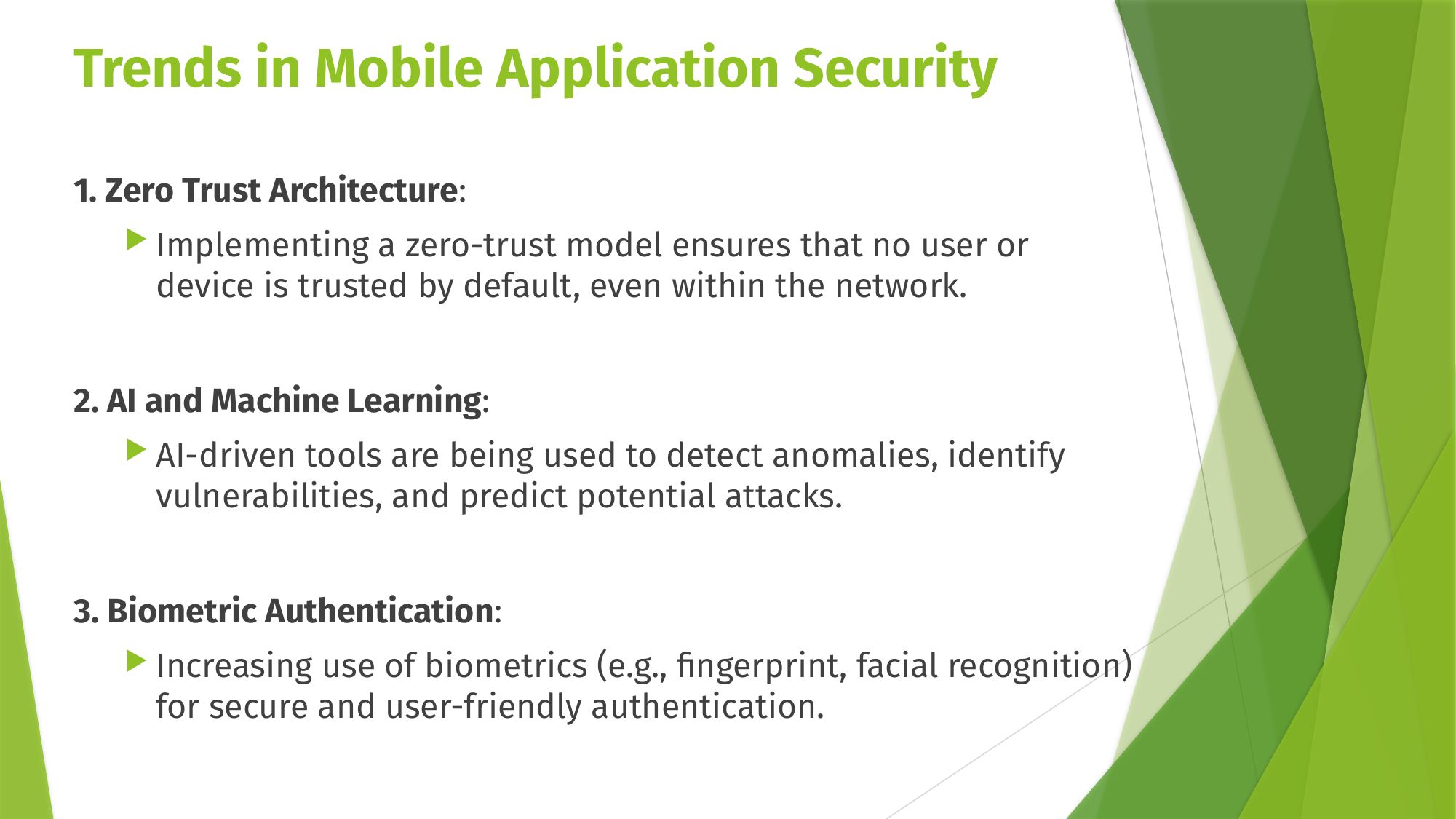

# Trends in Mobile Application Security
1. Zero Trust Architecture:
Implementing a zero-trust model ensures that no user or device is trusted by default, even within the network.

2. AI and Machine Learning:
AI-driven tools are being used to detect anomalies, identify vulnerabilities, and predict potential attacks.

3. Biometric Authentication:
Increasing use of biometrics (e.g., fingerprint, facial recognition) for secure and user-friendly authentication.